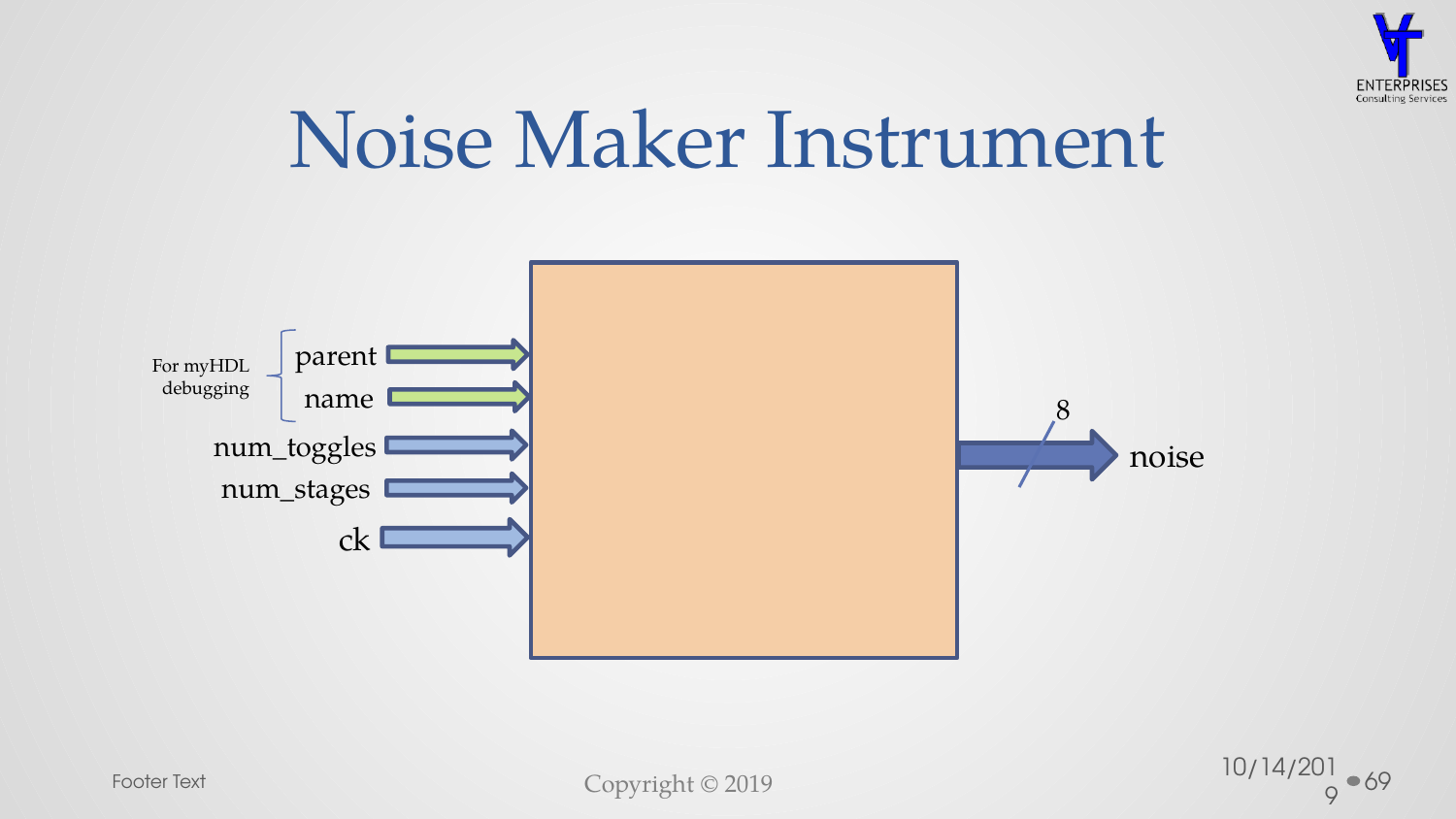

# Noise Maker Instrument

parent

For myHDL debugging
name

8
num_toggles
noise

num_stages

ck

Footer Text
10/14/2019
69